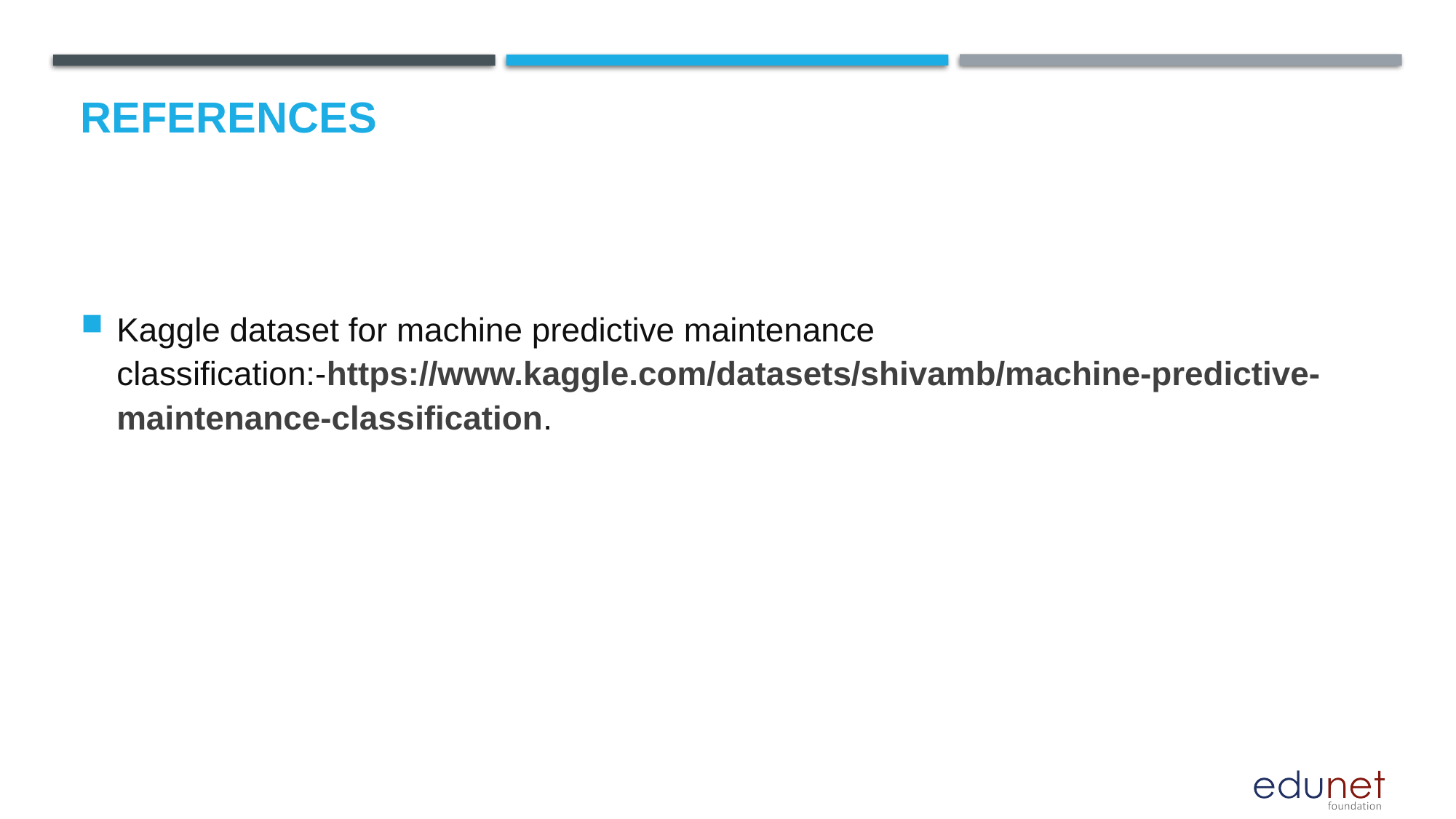

# References
Kaggle dataset for machine predictive maintenance classification:-https://www.kaggle.com/datasets/shivamb/machine-predictive-maintenance-classification.